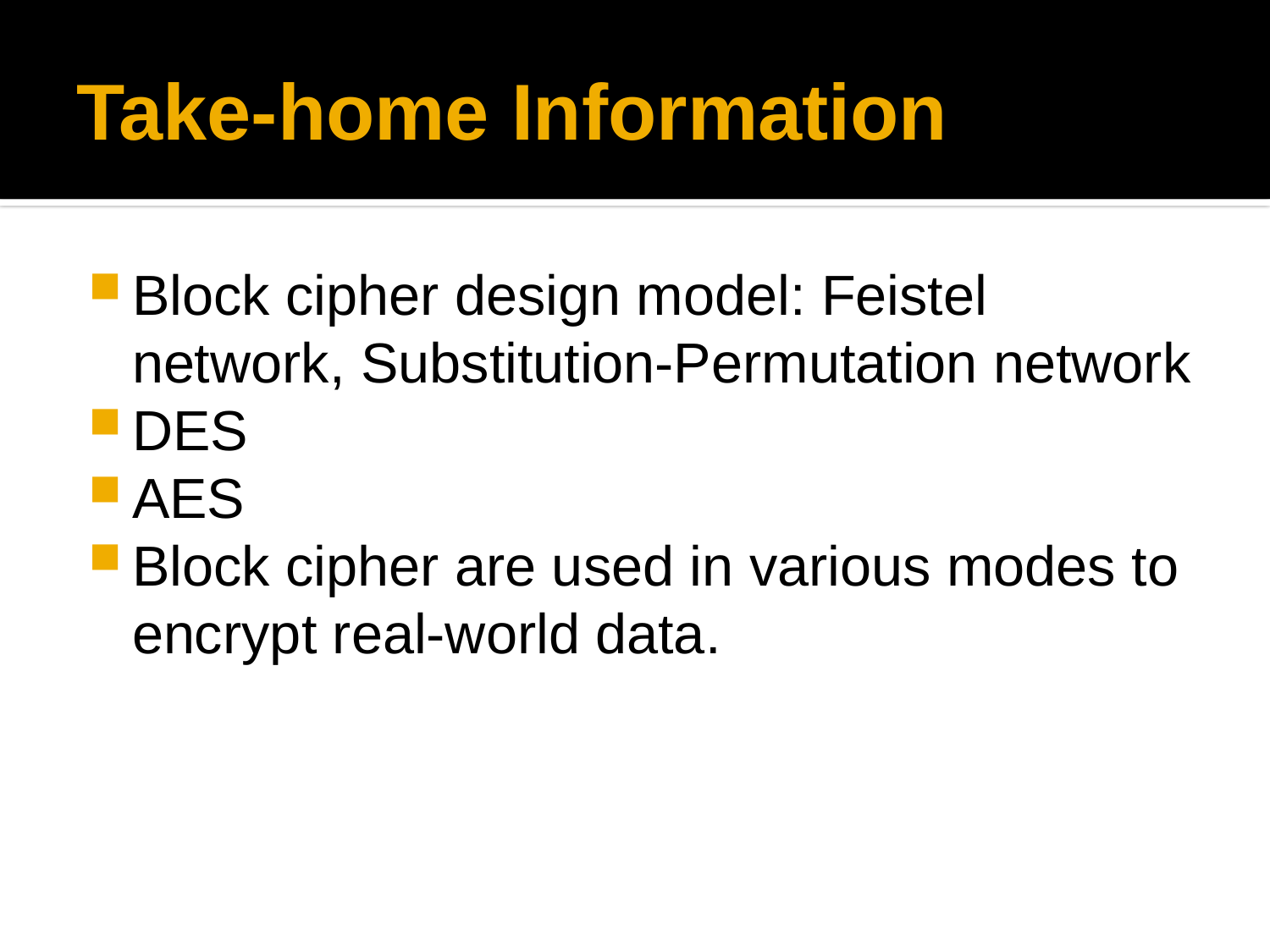

# Take-home Information
Block cipher design model: Feistel network, Substitution-Permutation network
DES
AES
Block cipher are used in various modes to encrypt real-world data.